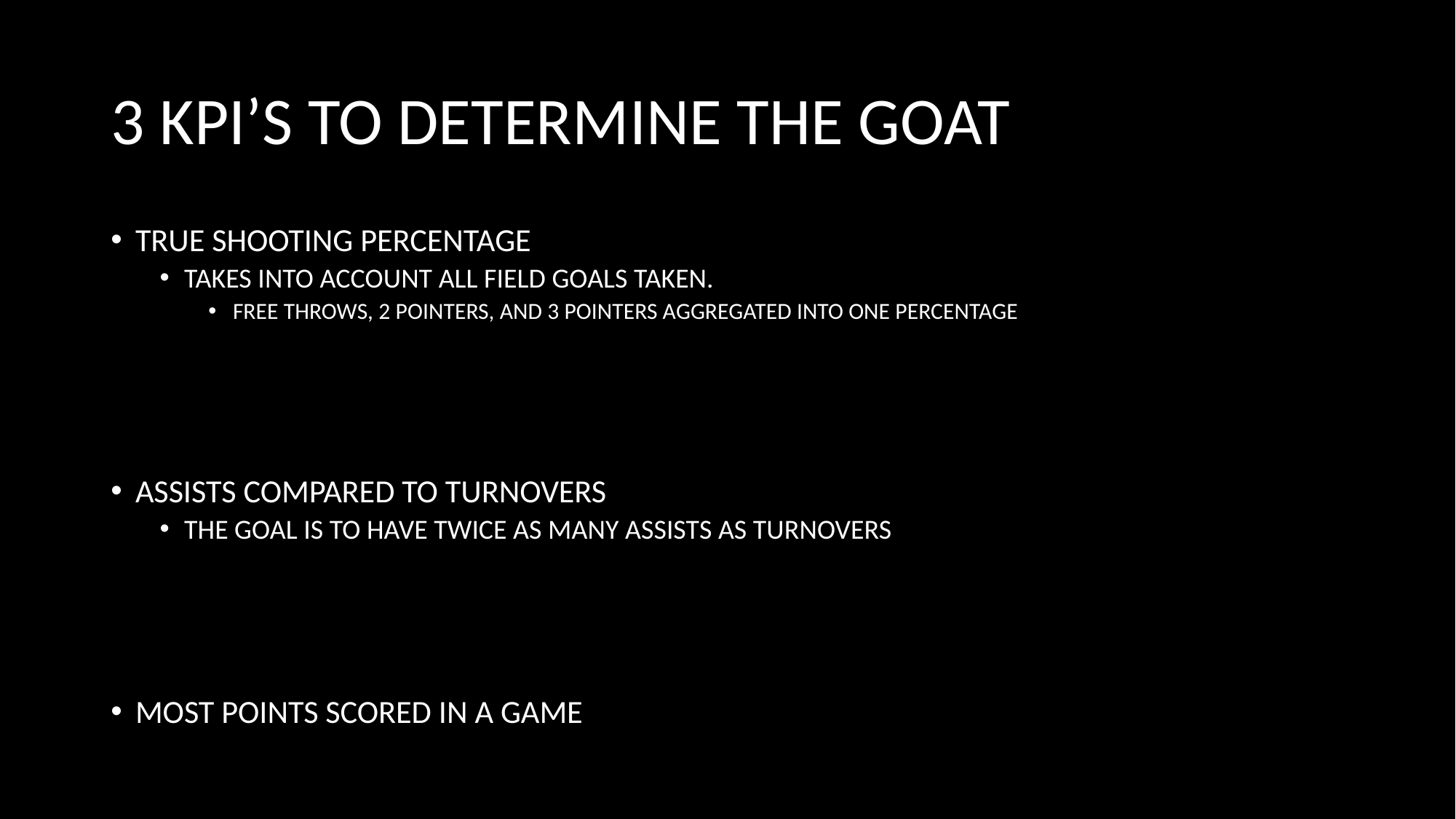

# 3 KPI’S TO DETERMINE THE GOAT
TRUE SHOOTING PERCENTAGE
TAKES INTO ACCOUNT ALL FIELD GOALS TAKEN.
FREE THROWS, 2 POINTERS, AND 3 POINTERS AGGREGATED INTO ONE PERCENTAGE

ASSISTS COMPARED TO TURNOVERS
THE GOAL IS TO HAVE TWICE AS MANY ASSISTS AS TURNOVERS

MOST POINTS SCORED IN A GAME